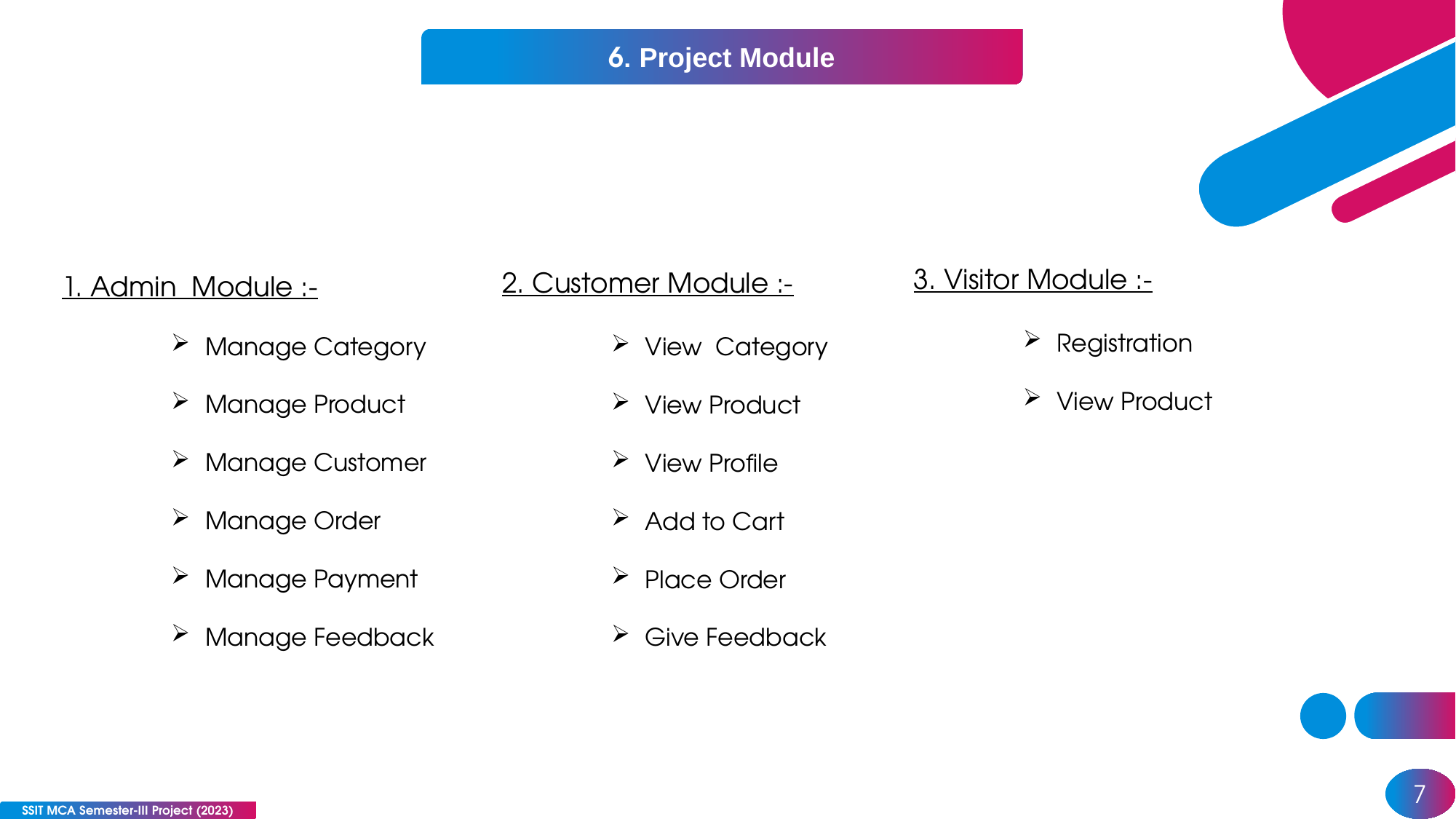

6. Project Module
3. Visitor Module :-

Registration

View Product
2. Customer Module :-

View  Category
View Product
View Profile
Add to Cart
Place Order
Give Feedback

1. Admin  Module :-

Manage Category

Manage Product
Manage Customer
Manage Order

Manage Payment

Manage Feedback

 7
SSIT MCA Semester-III Project (2023)